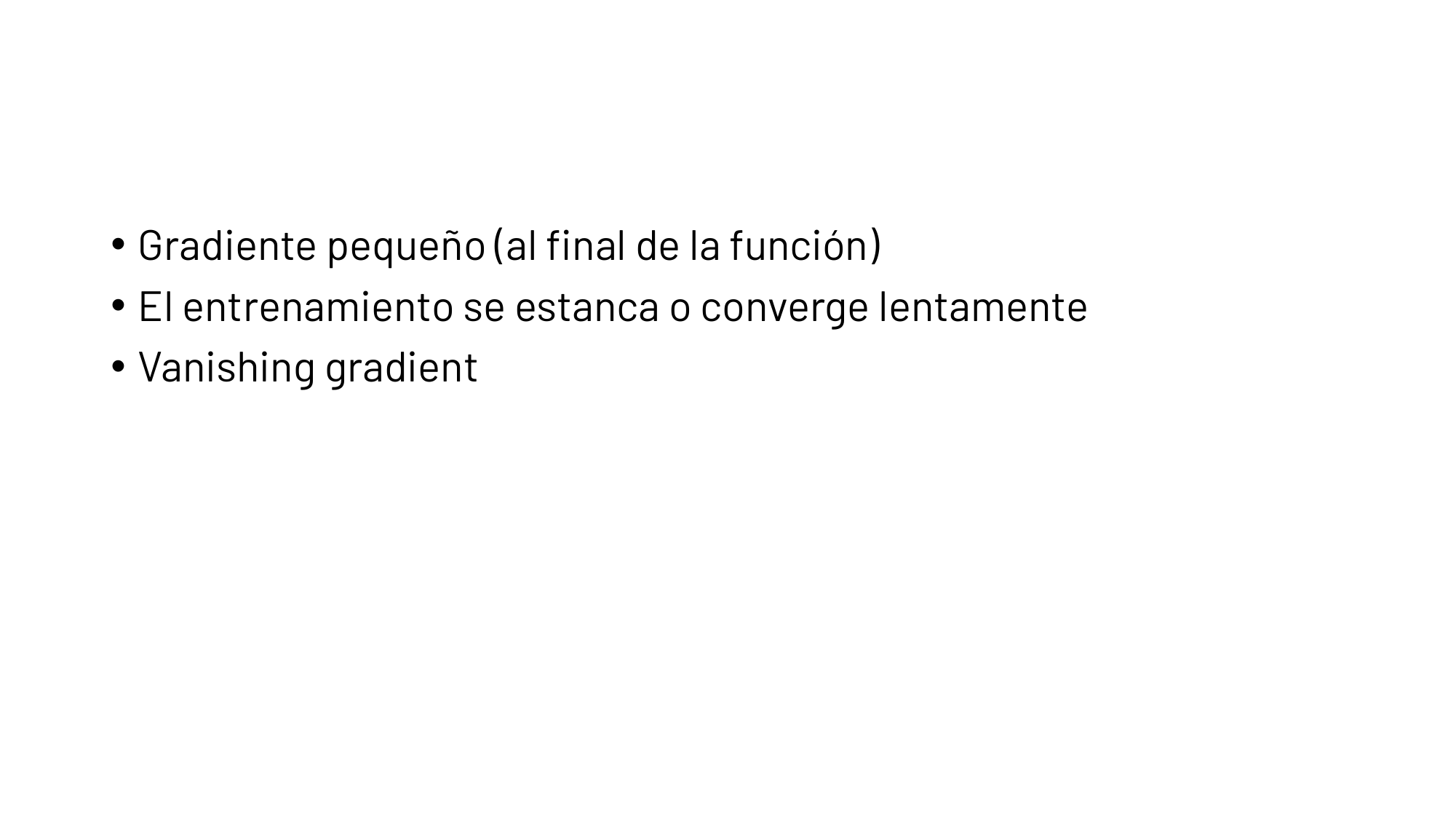

#
Gradiente pequeño (al final de la función)
El entrenamiento se estanca o converge lentamente
Vanishing gradient